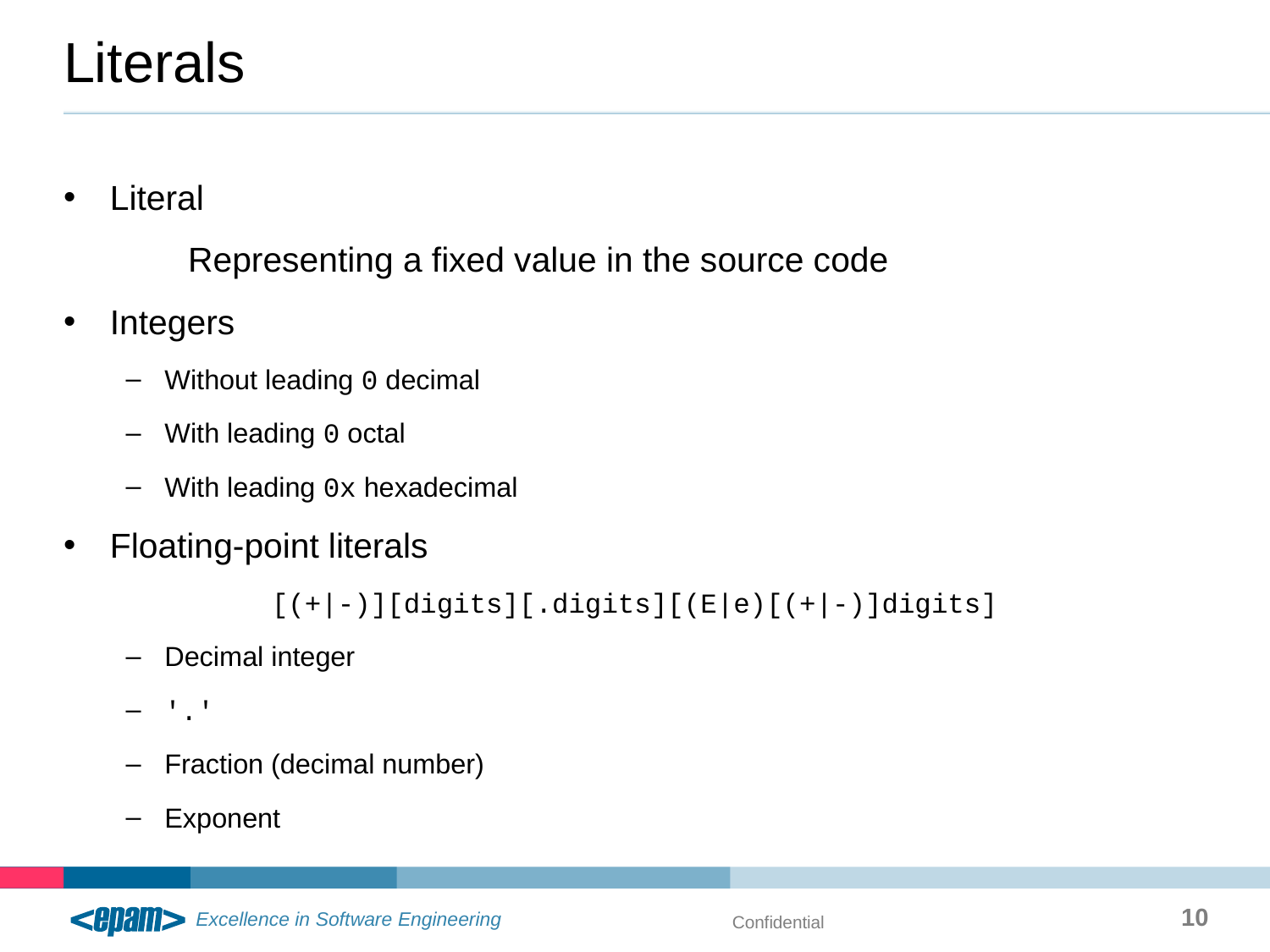

# Literals
Literal
	Representing a fixed value in the source code
Integers
Without leading 0 decimal
With leading 0 octal
With leading 0x hexadecimal
Floating-point literals
[(+|-)][digits][.digits][(E|e)[(+|-)]digits]
Decimal integer
'.'
Fraction (decimal number)
Exponent
10
Confidential